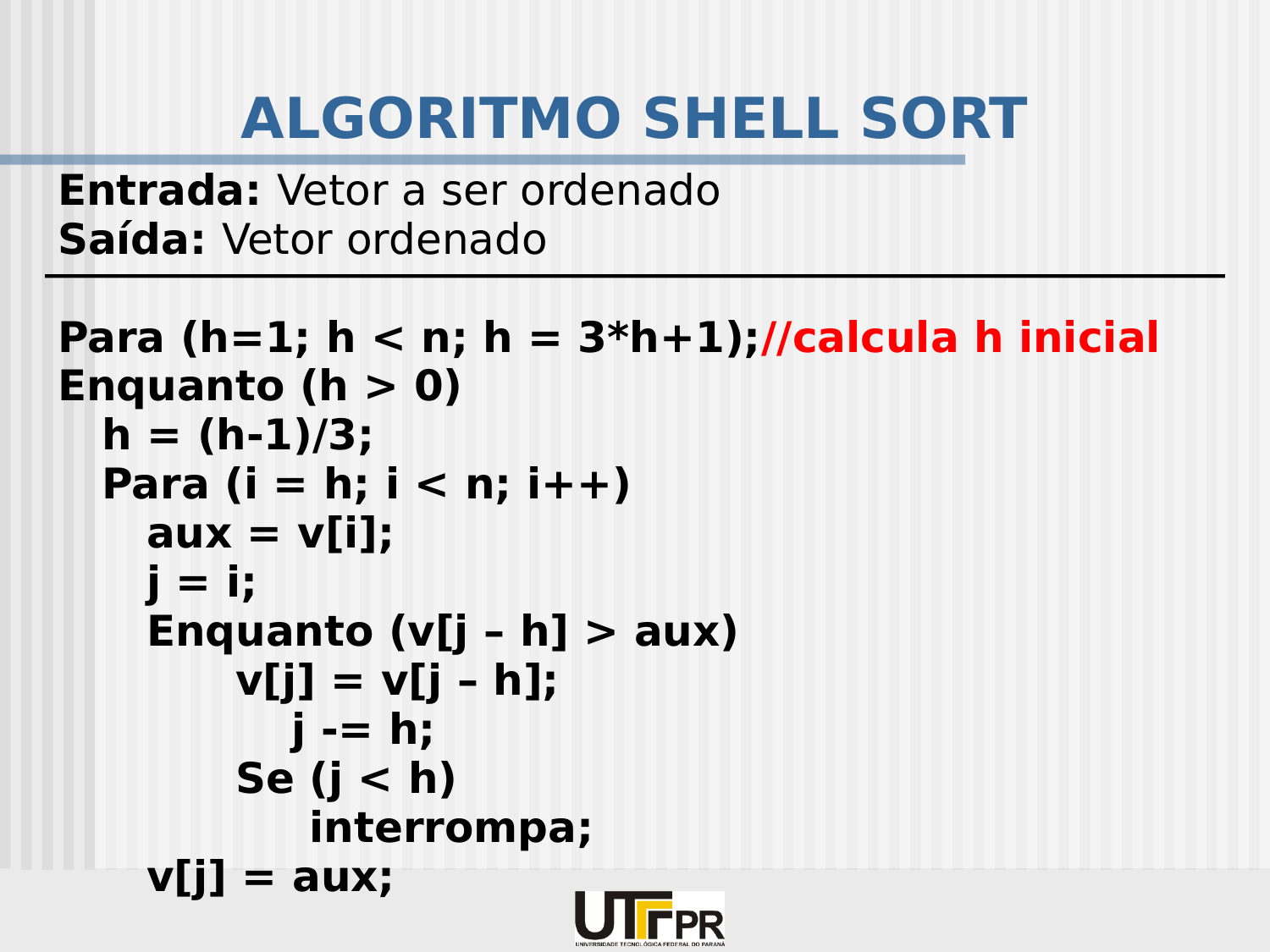

# ALGORITMO SHELL SORT
Entrada: Vetor a ser ordenado
Saída: Vetor ordenado

Para (h=1; h < n; h = 3*h+1);//calcula h inicial
Enquanto (h > 0)
   h = (h-1)/3;
   Para (i = h; i < n; i++)
      aux = v[i];
      j = i;
      Enquanto (v[j – h] > aux)
            v[j] = v[j – h];
    	    j -= h;
            Se (j < h)
                 interrompa;
      v[j] = aux;